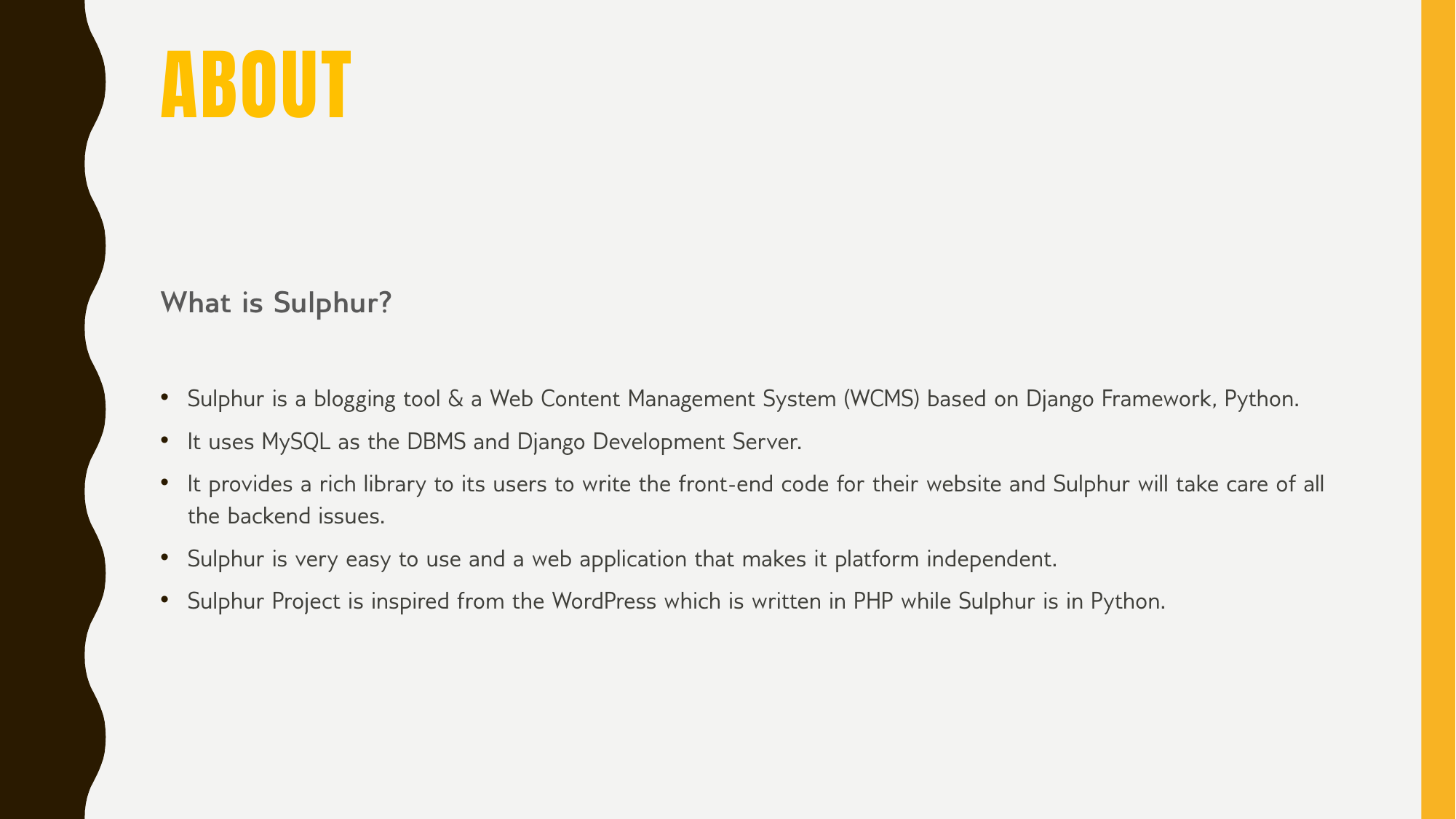

# About
What is Sulphur?

Sulphur is a blogging tool & a Web Content Management System (WCMS) based on Django Framework, Python.
It uses MySQL as the DBMS and Django Development Server.
It provides a rich library to its users to write the front-end code for their website and Sulphur will take care of all the backend issues.
Sulphur is very easy to use and a web application that makes it platform independent.
Sulphur Project is inspired from the WordPress which is written in PHP while Sulphur is in Python.